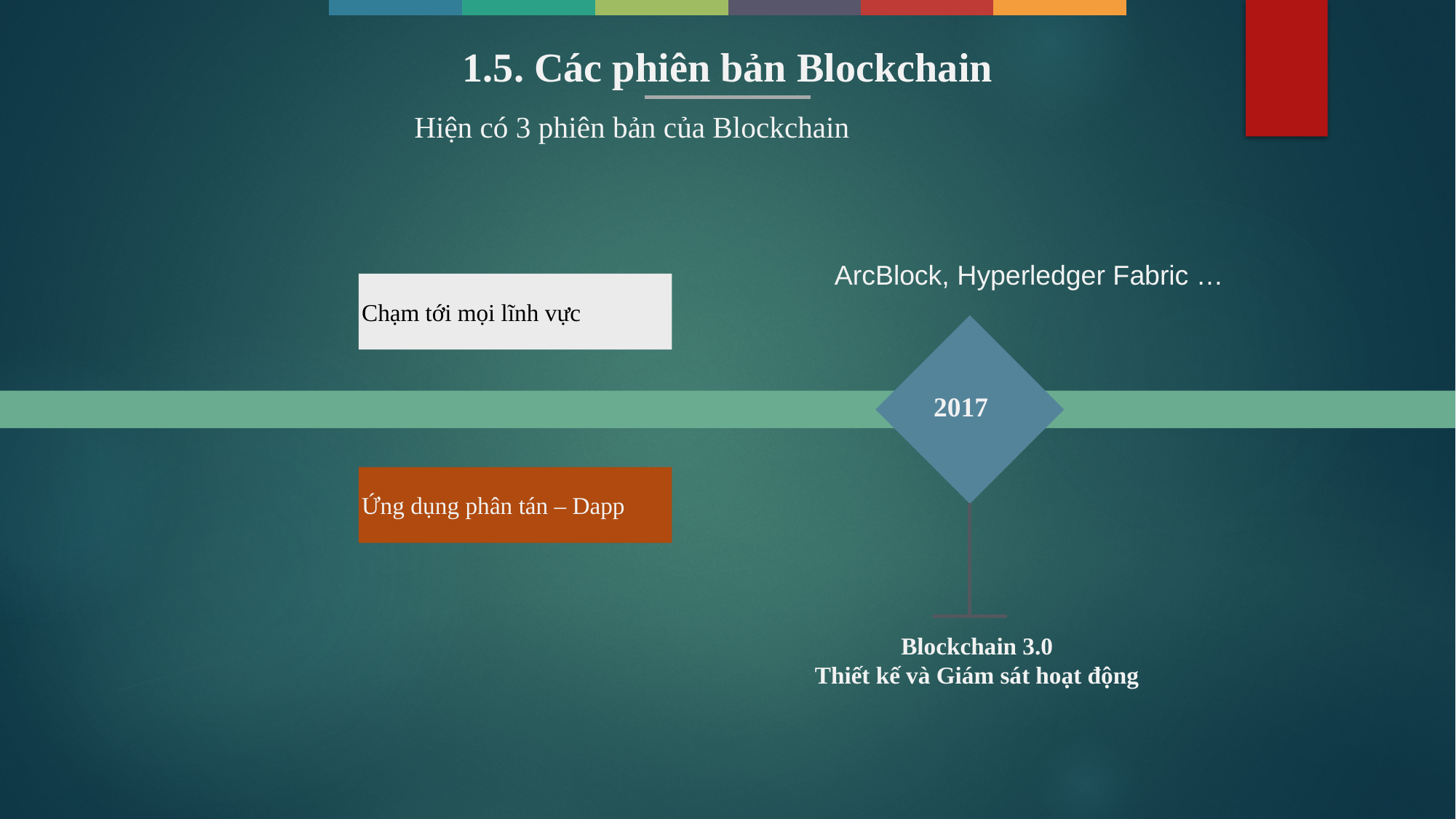

1.5. Các phiên bản Blockchain

Hiện có 3 phiên bản của Blockchain
ArcBlock, Hyperledger Fabric …
Chạm tới mọi lĩnh vực

2017

Ứng dụng phân tán – Dapp

Blockchain 3.0
Thiết kế và Giám sát hoạt động